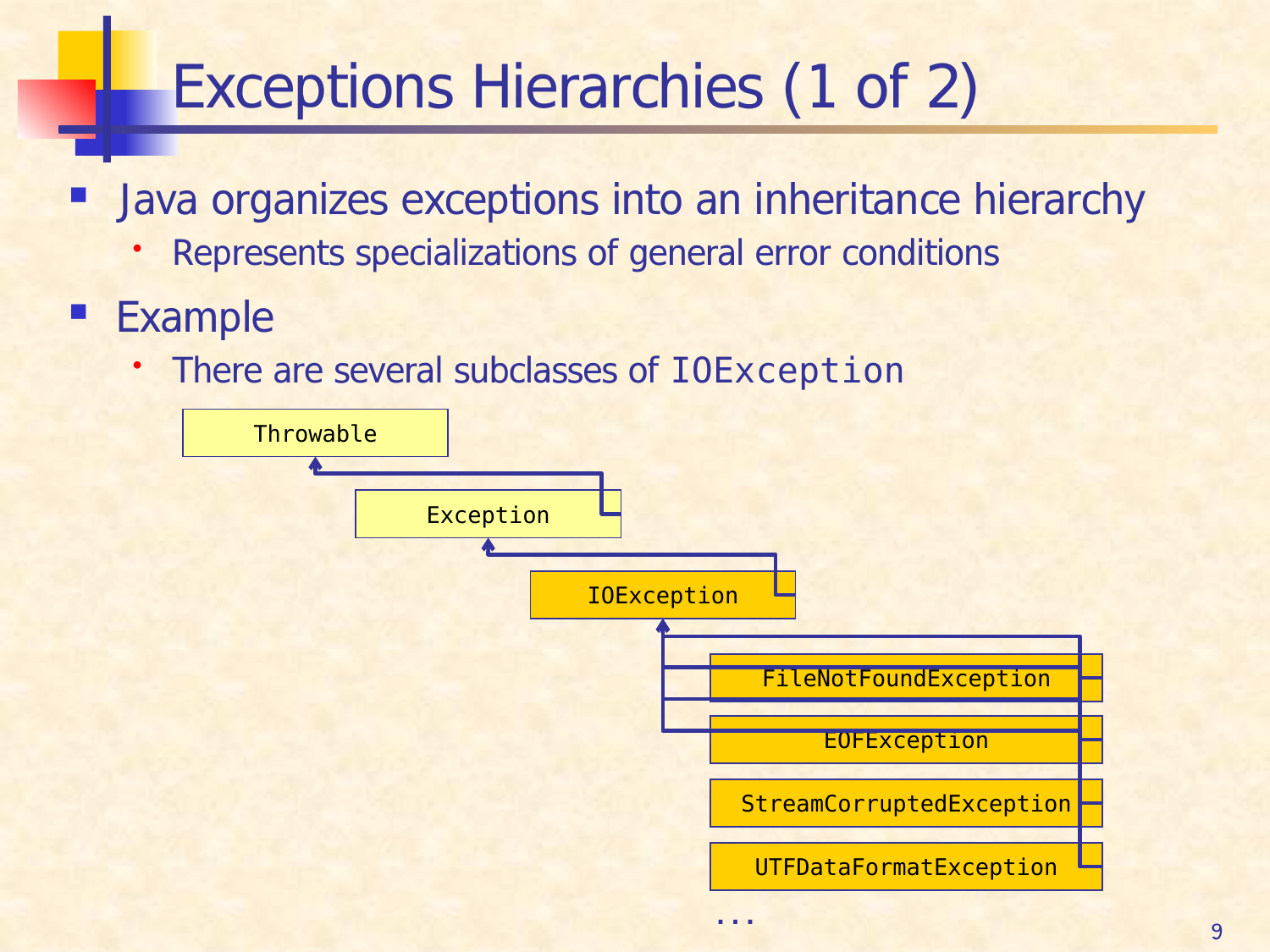

# Exceptions Hierarchies (1 of 2)
Java organizes exceptions into an inheritance hierarchy
Represents specializations of general error conditions
Example
There are several subclasses of IOException
Throwable
Exception
IOException
FileNotFoundException
EOFException
StreamCorruptedException
UTFDataFormatException
9
...